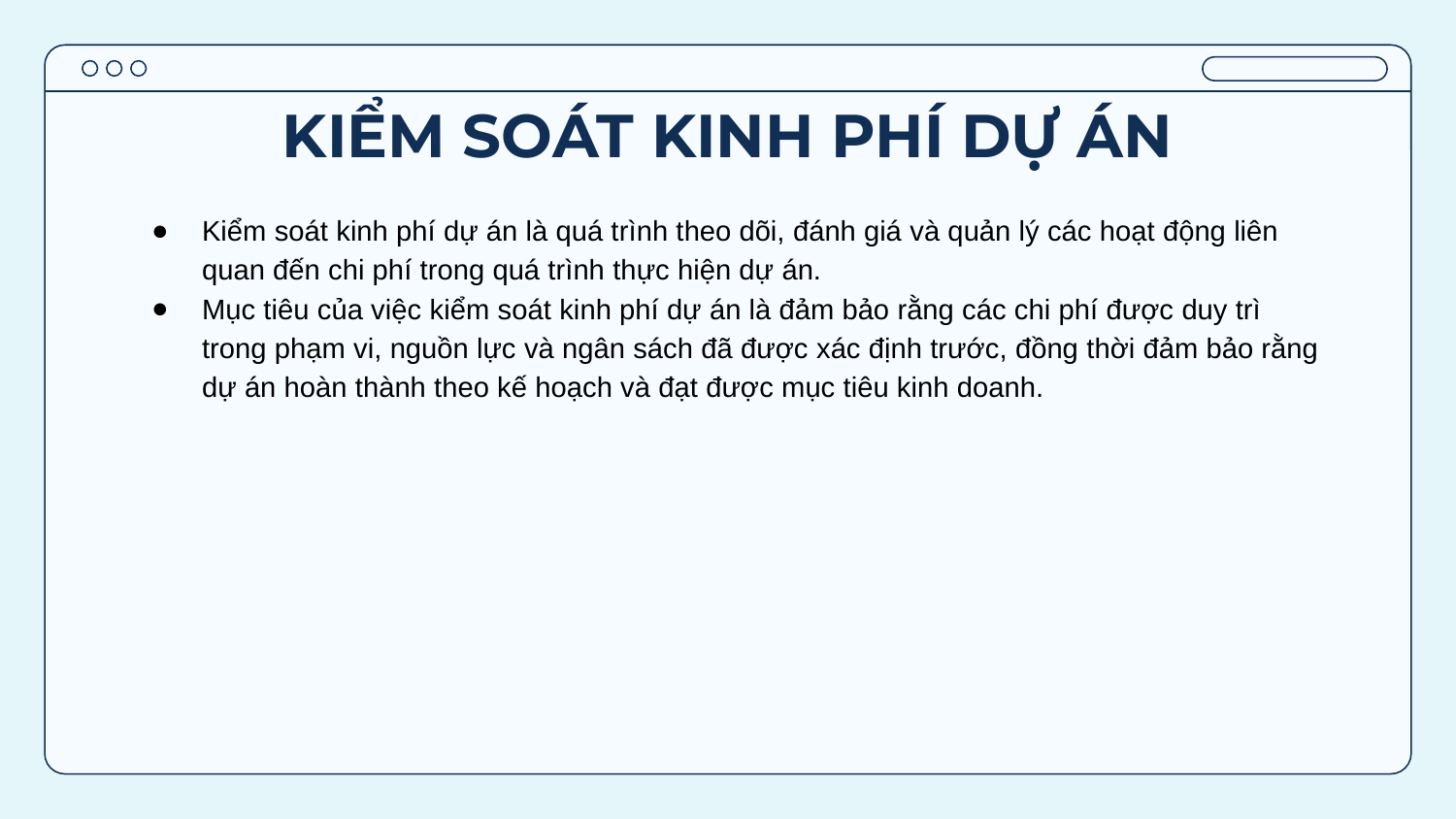

# KIỂM SOÁT KINH PHÍ DỰ ÁN
Kiểm soát kinh phí dự án là quá trình theo dõi, đánh giá và quản lý các hoạt động liên quan đến chi phí trong quá trình thực hiện dự án.
Mục tiêu của việc kiểm soát kinh phí dự án là đảm bảo rằng các chi phí được duy trì trong phạm vi, nguồn lực và ngân sách đã được xác định trước, đồng thời đảm bảo rằng dự án hoàn thành theo kế hoạch và đạt được mục tiêu kinh doanh.